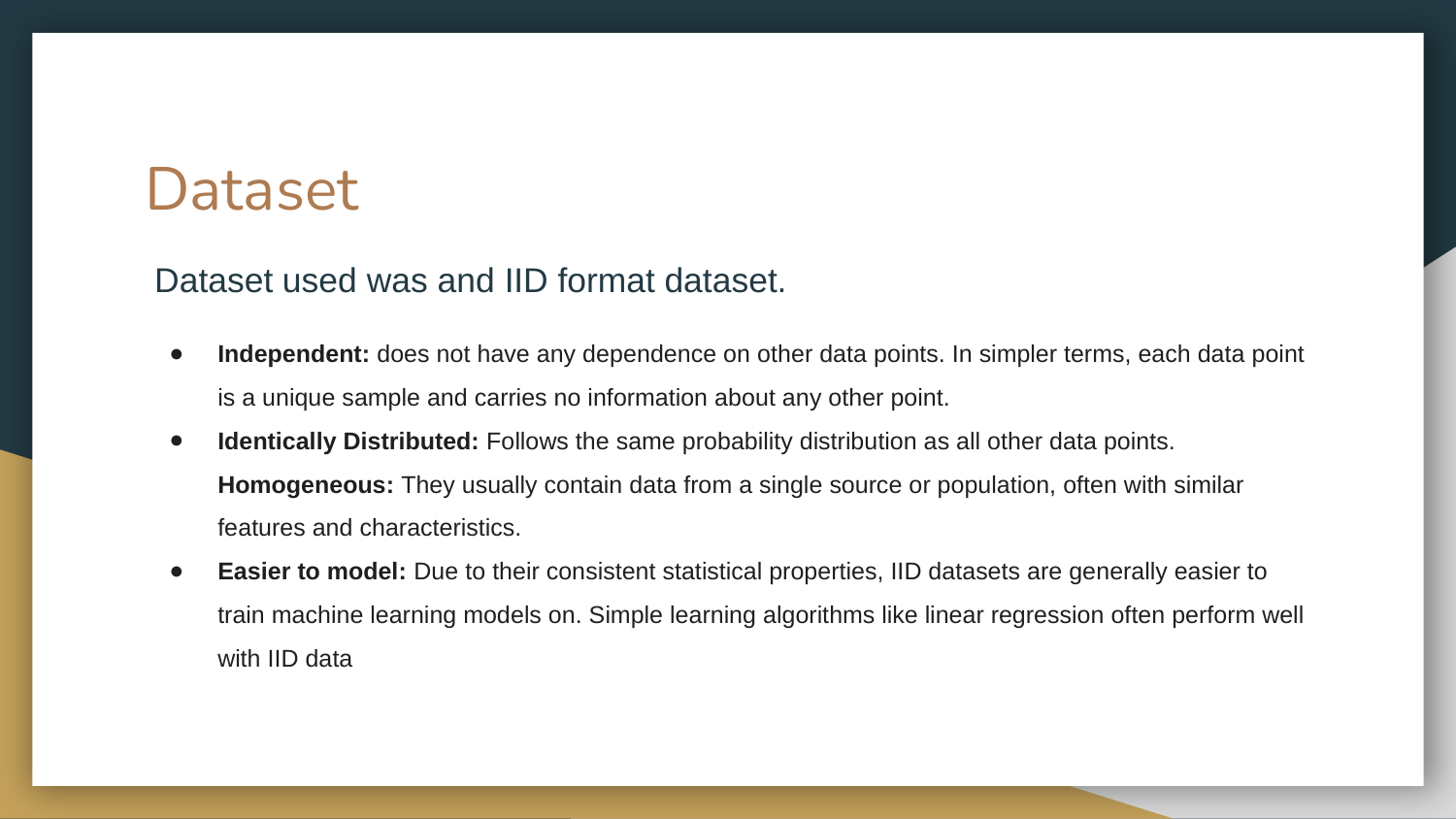

# Dataset
 Dataset used was and IID format dataset.
Independent: does not have any dependence on other data points. In simpler terms, each data point is a unique sample and carries no information about any other point.
Identically Distributed: Follows the same probability distribution as all other data points. Homogeneous: They usually contain data from a single source or population, often with similar features and characteristics.
Easier to model: Due to their consistent statistical properties, IID datasets are generally easier to train machine learning models on. Simple learning algorithms like linear regression often perform well with IID data